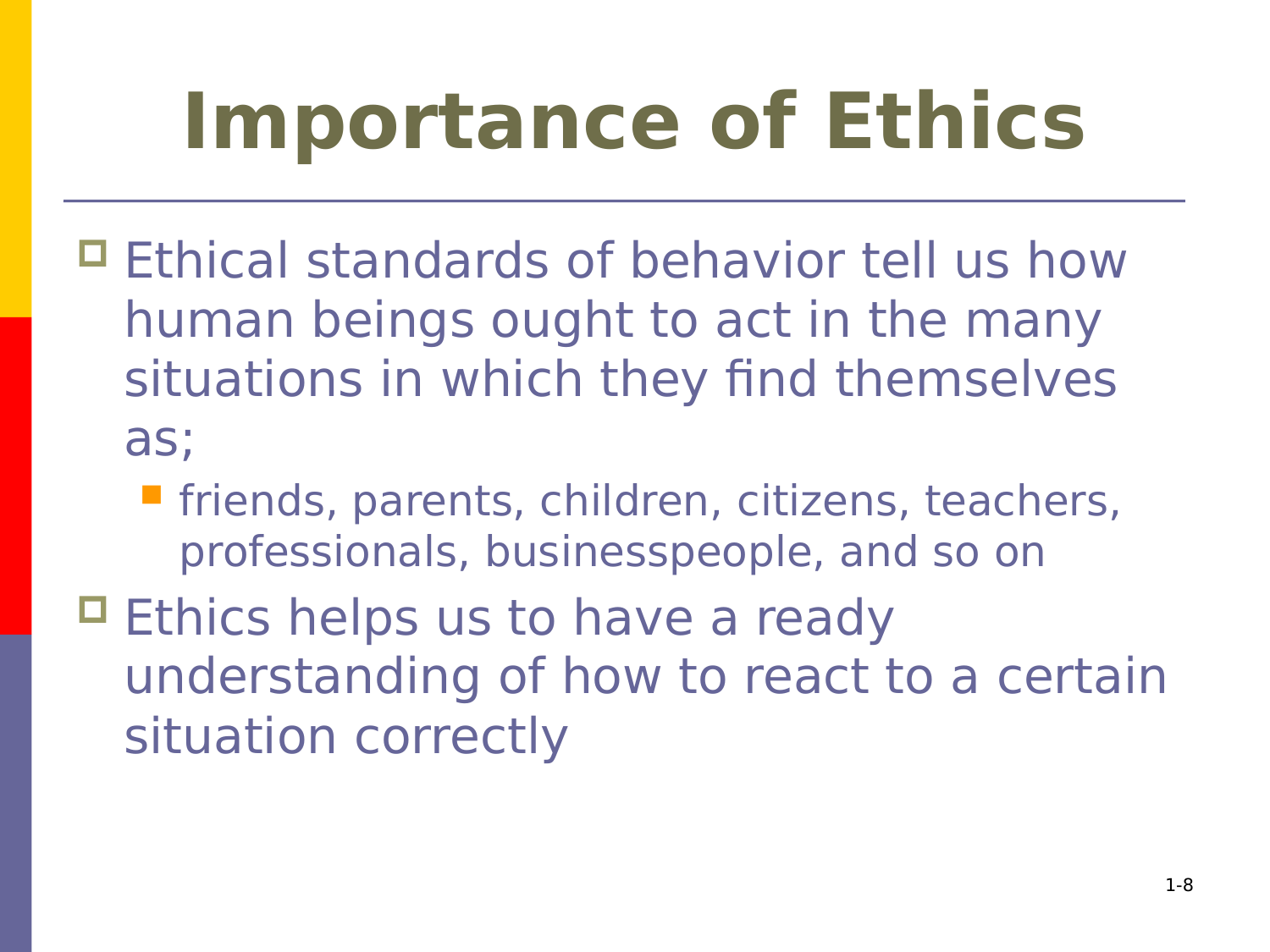

# Importance of Ethics
Ethical standards of behavior tell us how human beings ought to act in the many situations in which they find themselves as;
friends, parents, children, citizens, teachers, professionals, businesspeople, and so on
Ethics helps us to have a ready understanding of how to react to a certain situation correctly
1-8